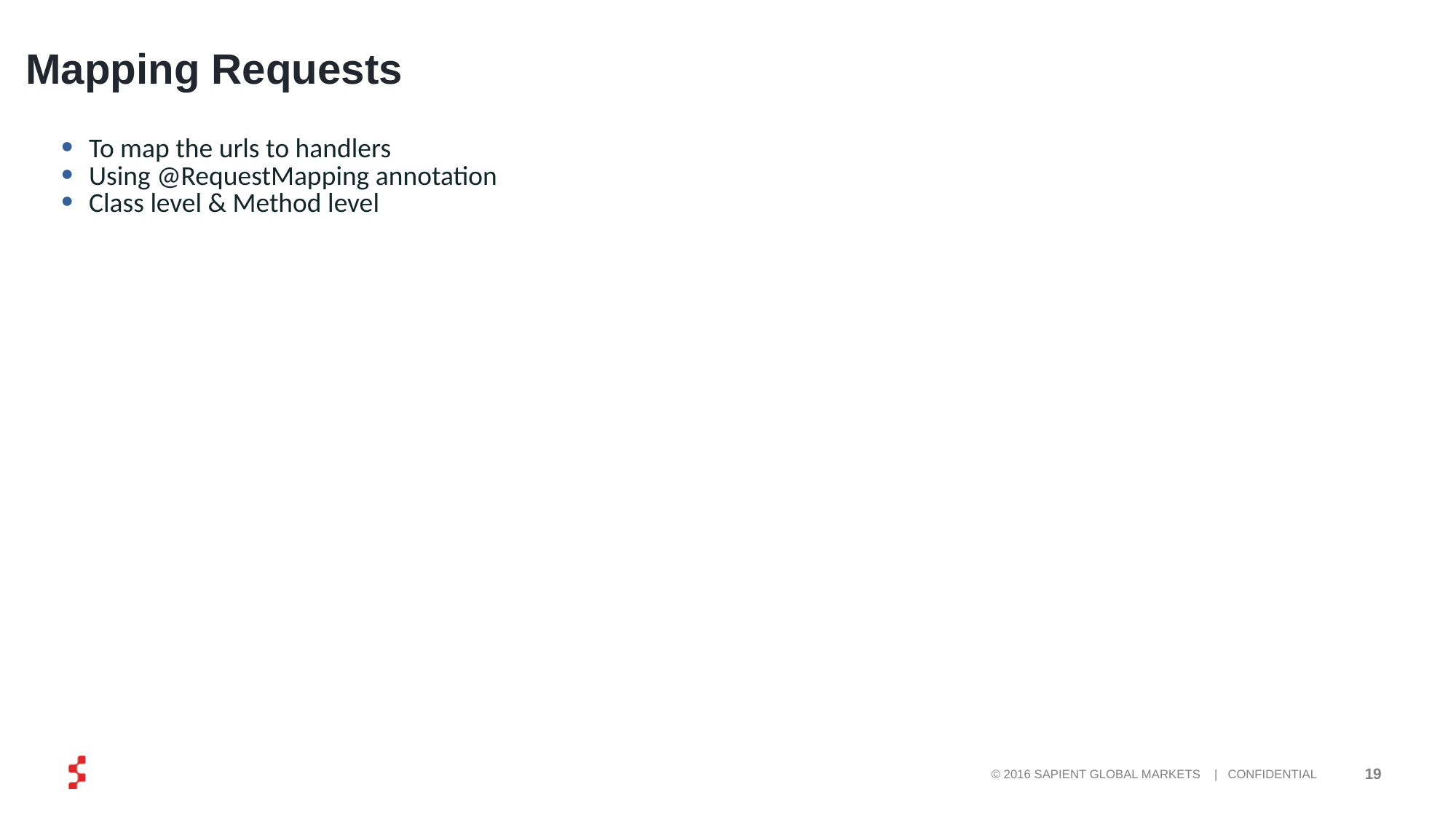

Mapping Requests

To map the urls to handlers
Using @RequestMapping annotation
Class level & Method level